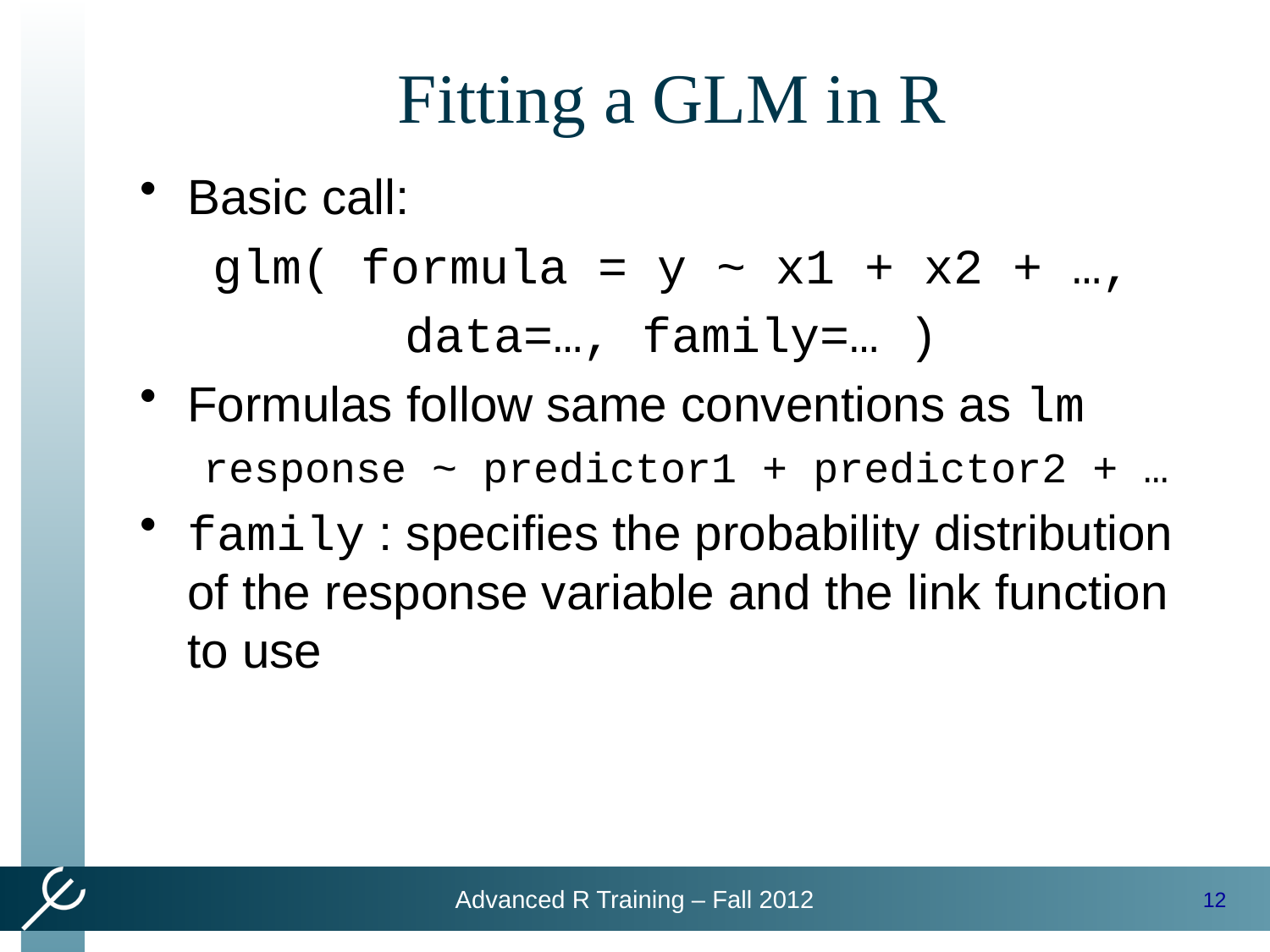

# Fitting a GLM in R
Basic call:
glm( formula = y ~ x1 + x2 + …,
data=…, family=… )
Formulas follow same conventions as lm
response ~ predictor1 + predictor2 + …
family : specifies the probability distribution of the response variable and the link function to use